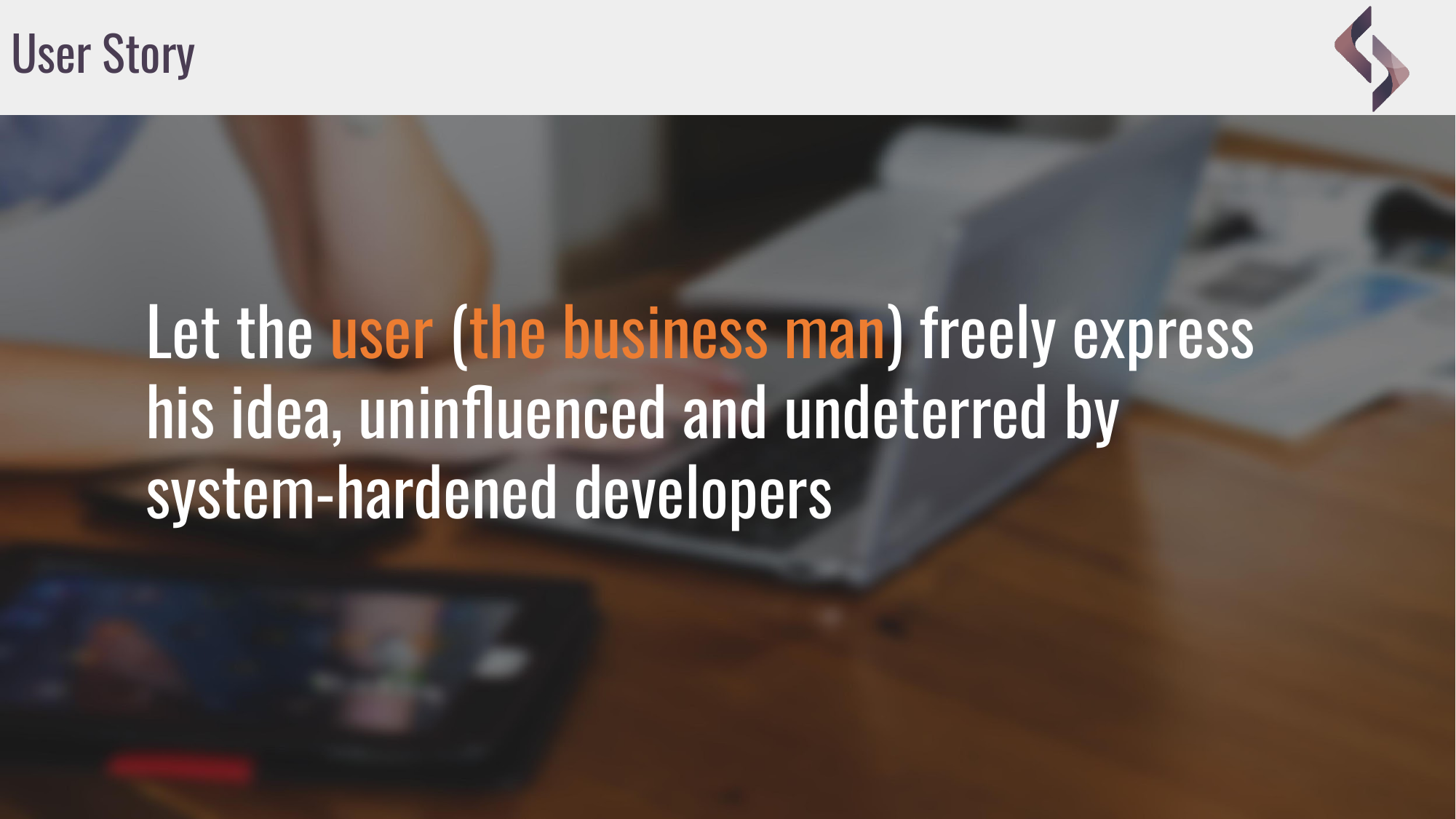

# User Story
Let the user (the business man) freely express his idea, uninfluenced and undeterred by system-hardened developers